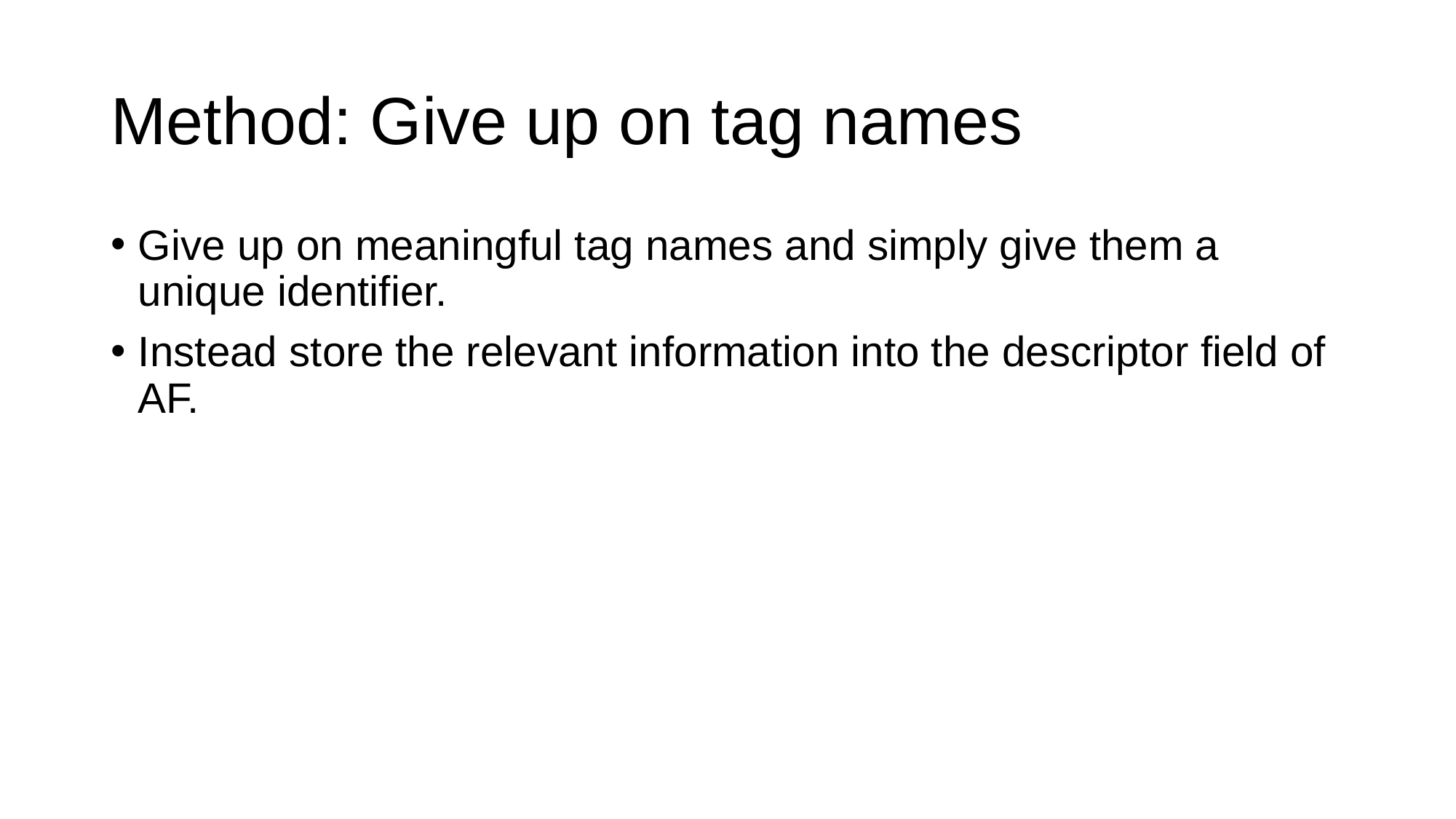

# Method: Give up on tag names
Give up on meaningful tag names and simply give them a unique identifier.
Instead store the relevant information into the descriptor field of AF.